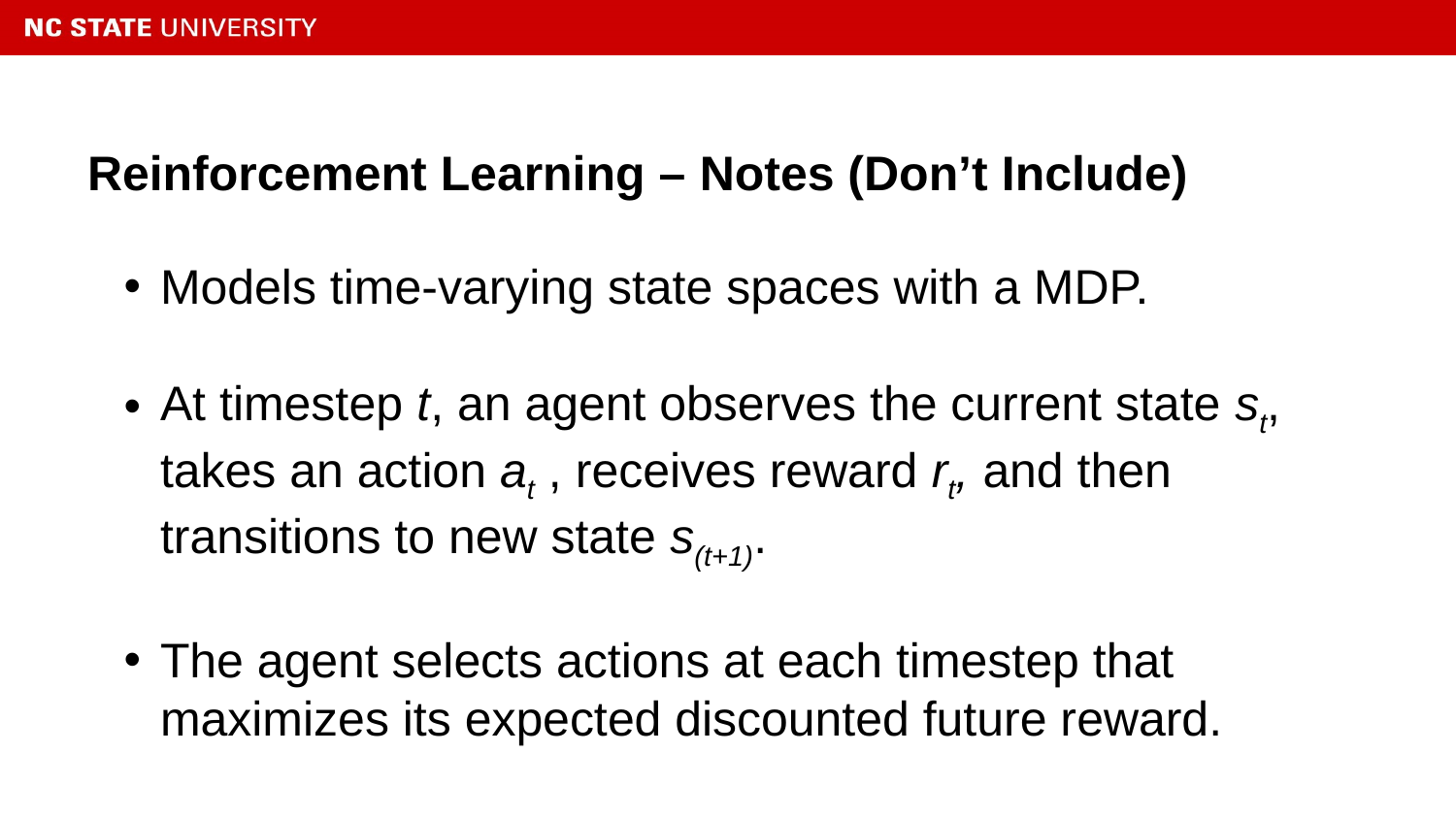

# Reinforcement Learning – Notes (Don’t Include)
Models time-varying state spaces with a MDP.

At timestep t, an agent observes the current state st, takes an action at , receives reward rt, and then transitions to new state s(t+1).

The agent selects actions at each timestep that maximizes its expected discounted future reward.